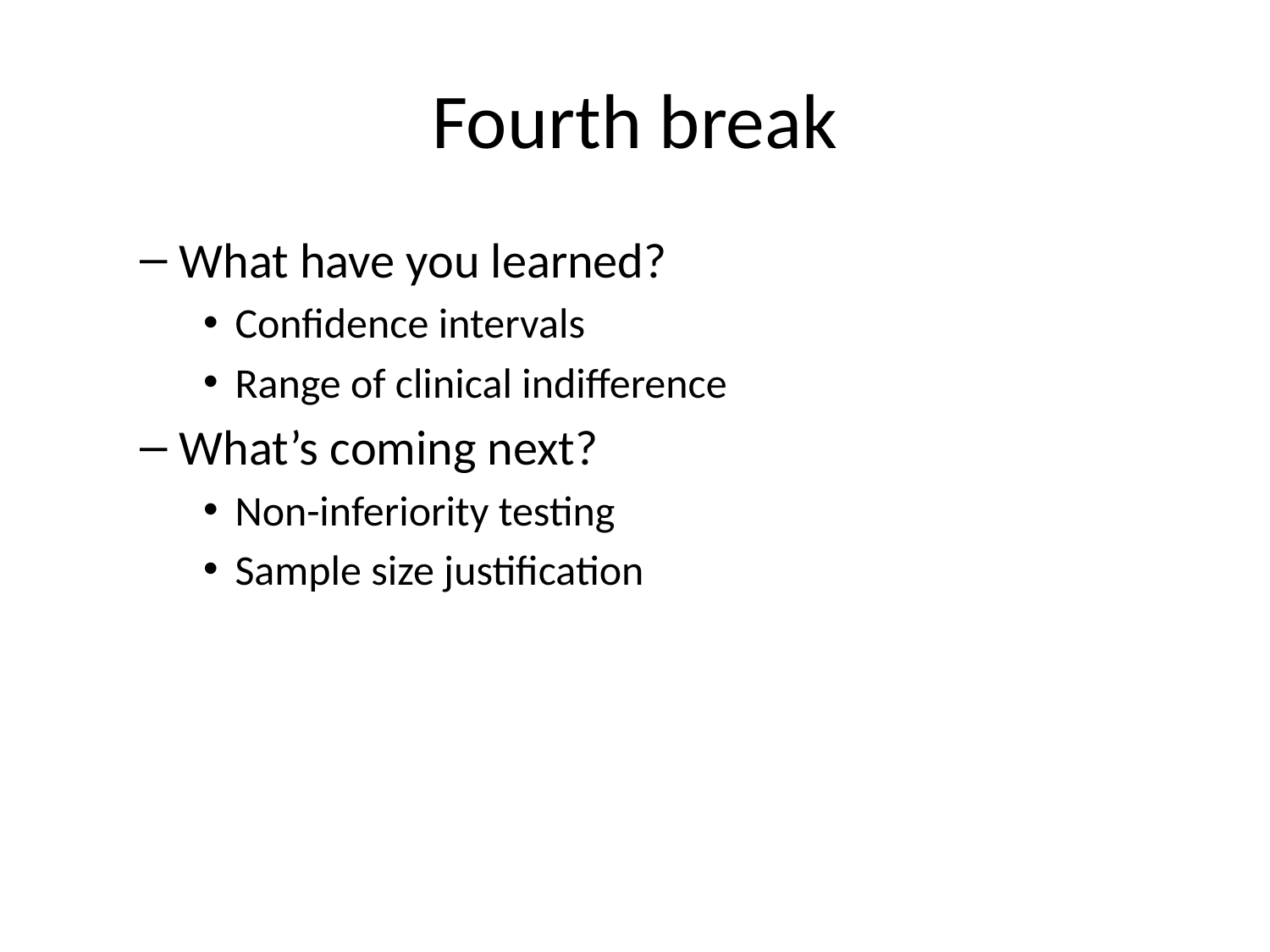

# Fourth break
What have you learned?
Confidence intervals
Range of clinical indifference
What’s coming next?
Non-inferiority testing
Sample size justification